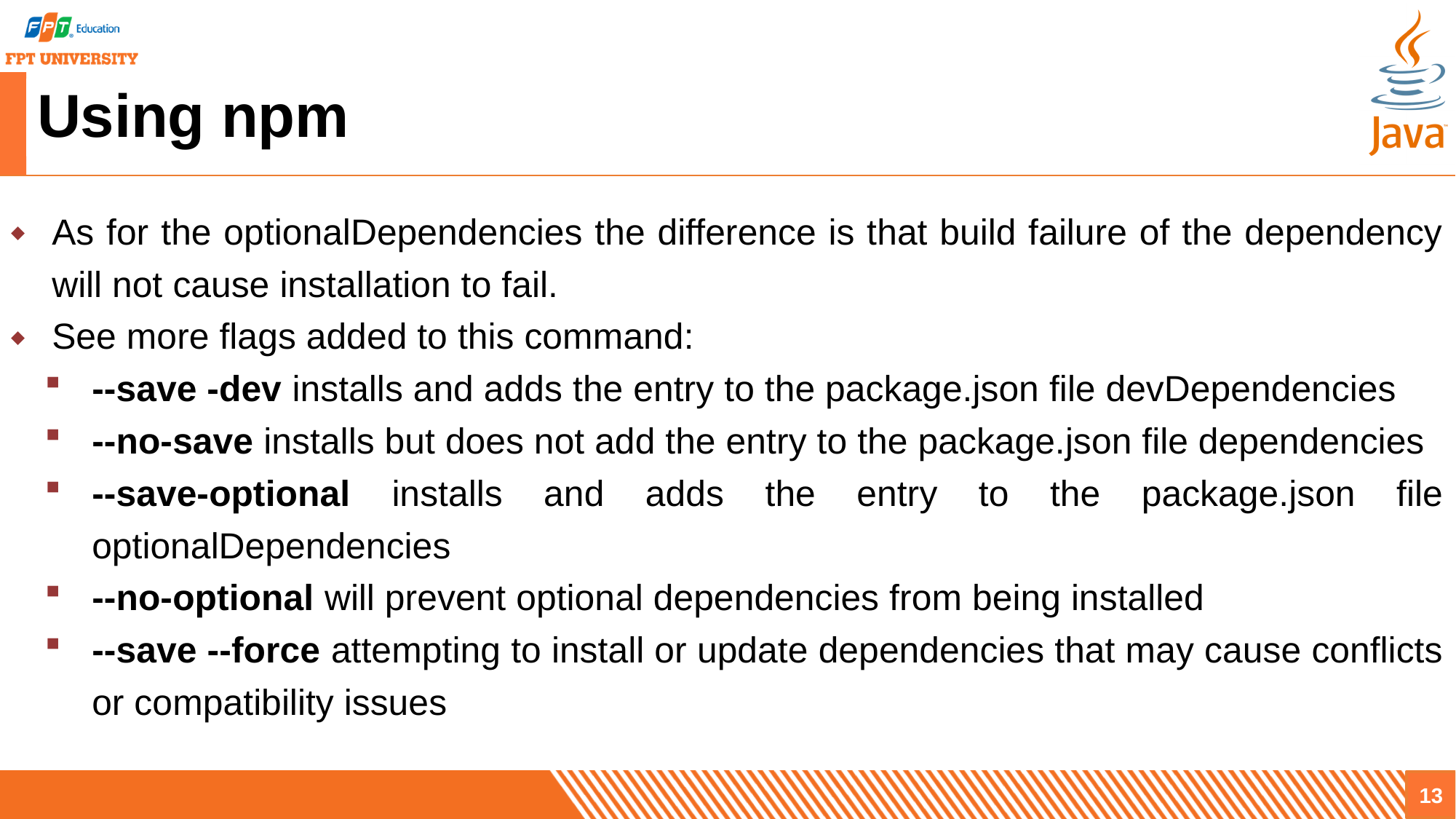

# Using npm
As for the optionalDependencies the difference is that build failure of the dependency will not cause installation to fail.
See more flags added to this command:
--save -dev installs and adds the entry to the package.json file devDependencies
--no-save installs but does not add the entry to the package.json file dependencies
--save-optional installs and adds the entry to the package.json file optionalDependencies
--no-optional will prevent optional dependencies from being installed
--save --force attempting to install or update dependencies that may cause conflicts or compatibility issues

13